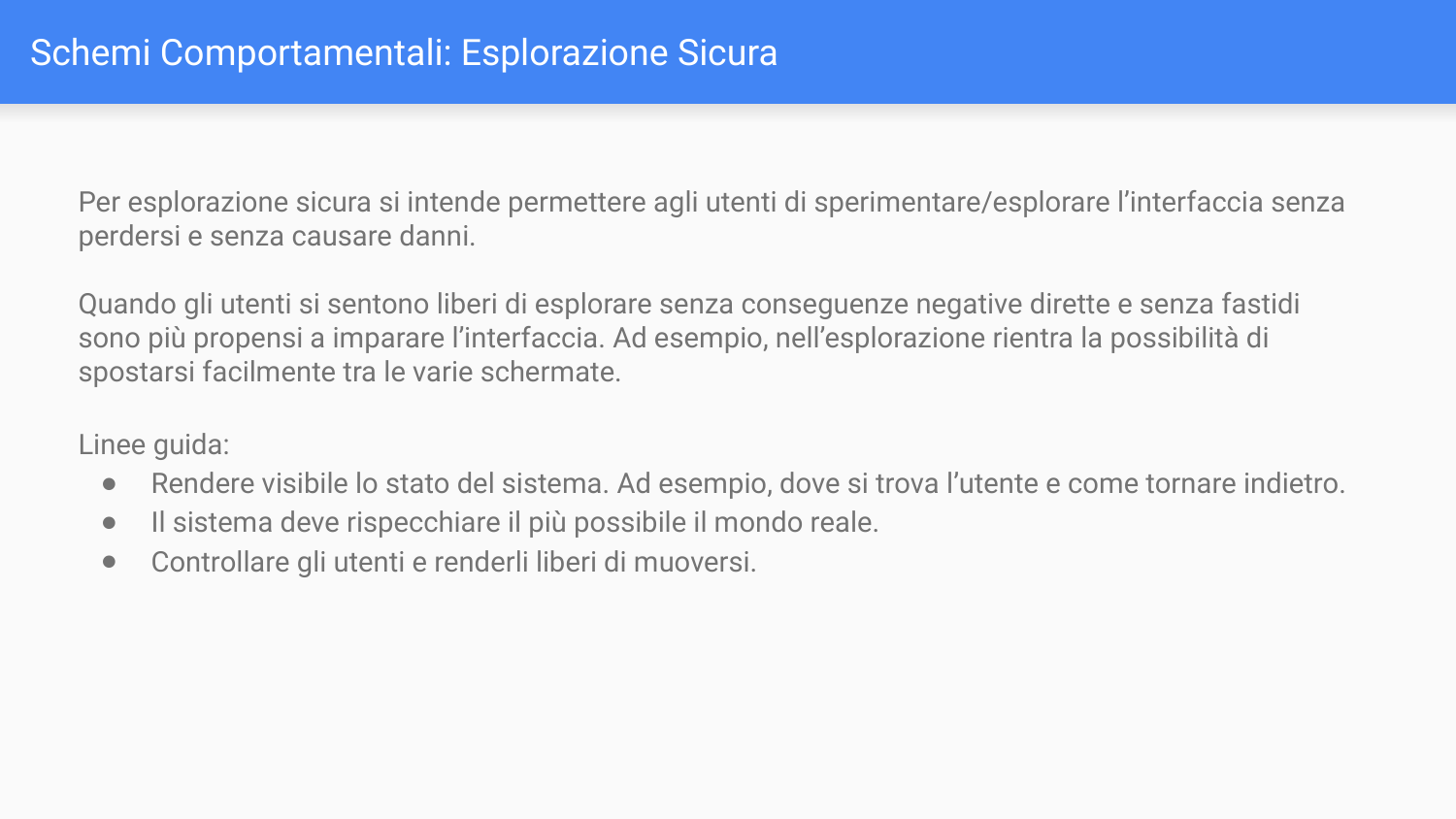

# Schemi Comportamentali: Esplorazione Sicura
Per esplorazione sicura si intende permettere agli utenti di sperimentare/esplorare l’interfaccia senza perdersi e senza causare danni.

Quando gli utenti si sentono liberi di esplorare senza conseguenze negative dirette e senza fastidi sono più propensi a imparare l’interfaccia. Ad esempio, nell’esplorazione rientra la possibilità di spostarsi facilmente tra le varie schermate.

Linee guida:
Rendere visibile lo stato del sistema. Ad esempio, dove si trova l’utente e come tornare indietro.
Il sistema deve rispecchiare il più possibile il mondo reale.
Controllare gli utenti e renderli liberi di muoversi.